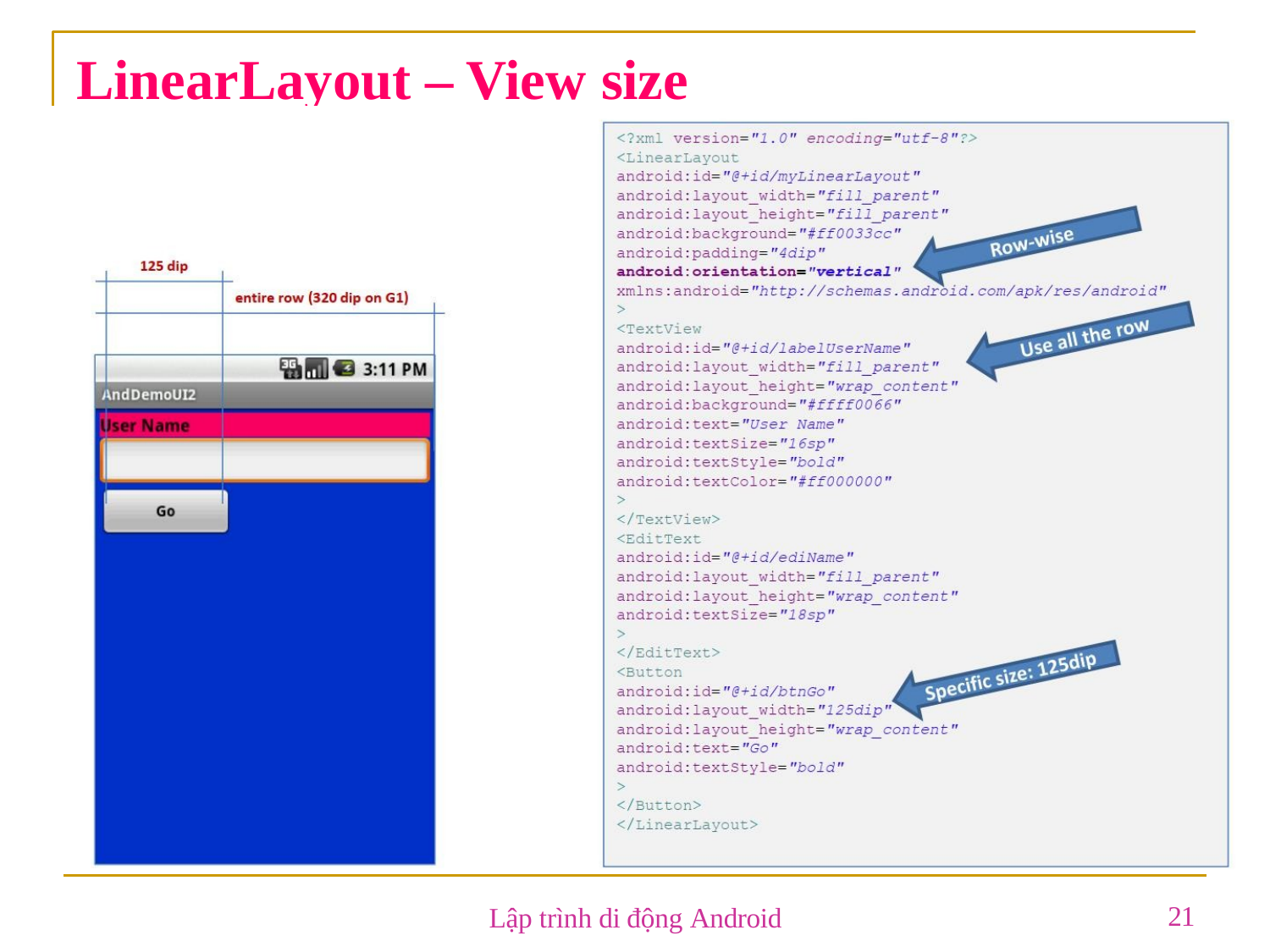

# LinearLayout – View size

21
Lập trình di động Android